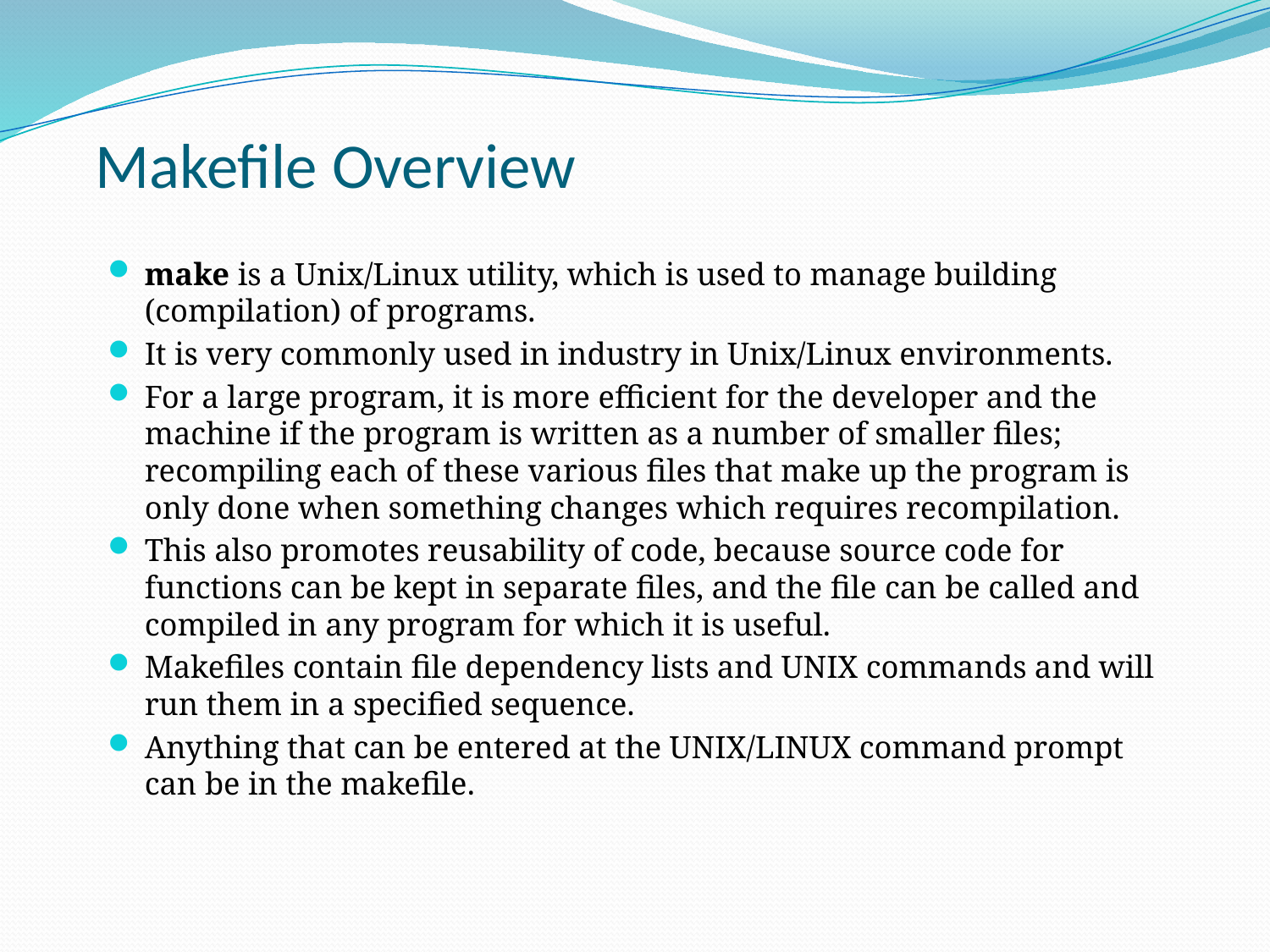

# Makefile Overview

make is a Unix/Linux utility, which is used to manage building (compilation) of programs.
It is very commonly used in industry in Unix/Linux environments.
For a large program, it is more efficient for the developer and the machine if the program is written as a number of smaller files; recompiling each of these various files that make up the program is only done when something changes which requires recompilation.
This also promotes reusability of code, because source code for functions can be kept in separate files, and the file can be called and compiled in any program for which it is useful.
Makefiles contain file dependency lists and UNIX commands and will run them in a specified sequence.
Anything that can be entered at the UNIX/LINUX command prompt can be in the makefile.